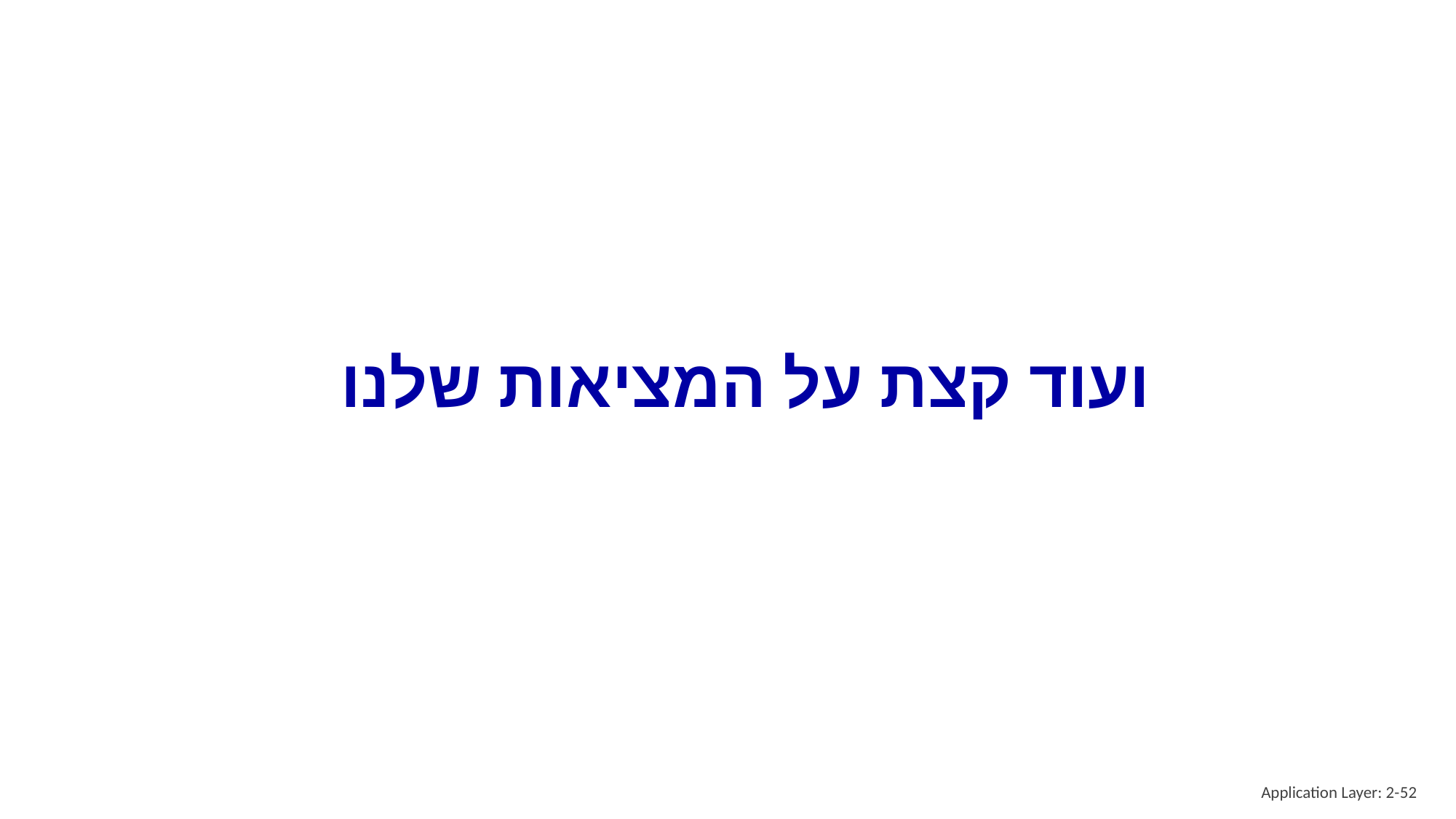

# ועוד קצת על המציאות שלנו
Application Layer: 2-52